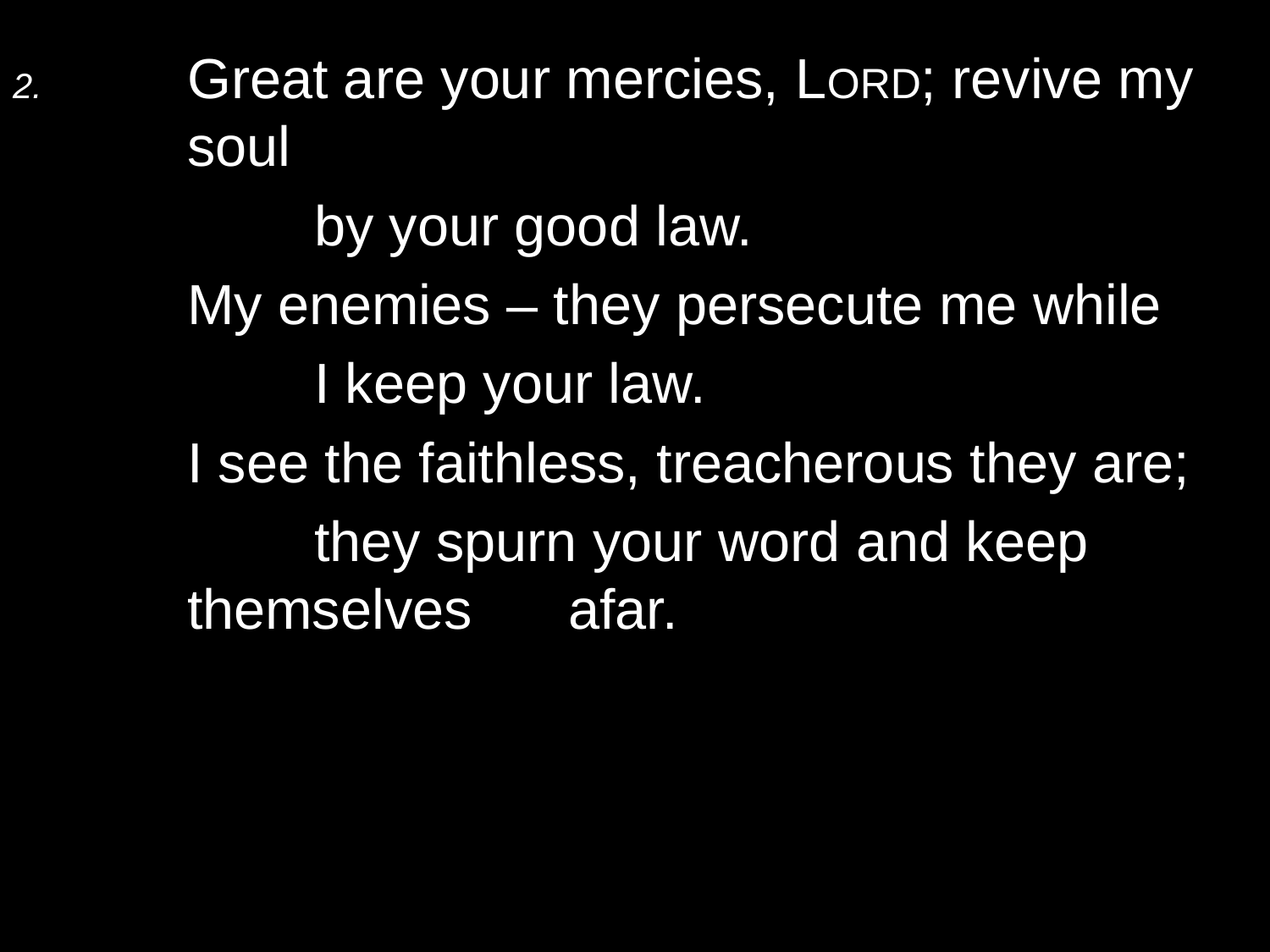

2.	Great are your mercies, Lord; revive my soul
		by your good law.
	My enemies – they persecute me while
		I keep your law.
	I see the faithless, treacherous they are;
		they spurn your word and keep themselves 	afar.